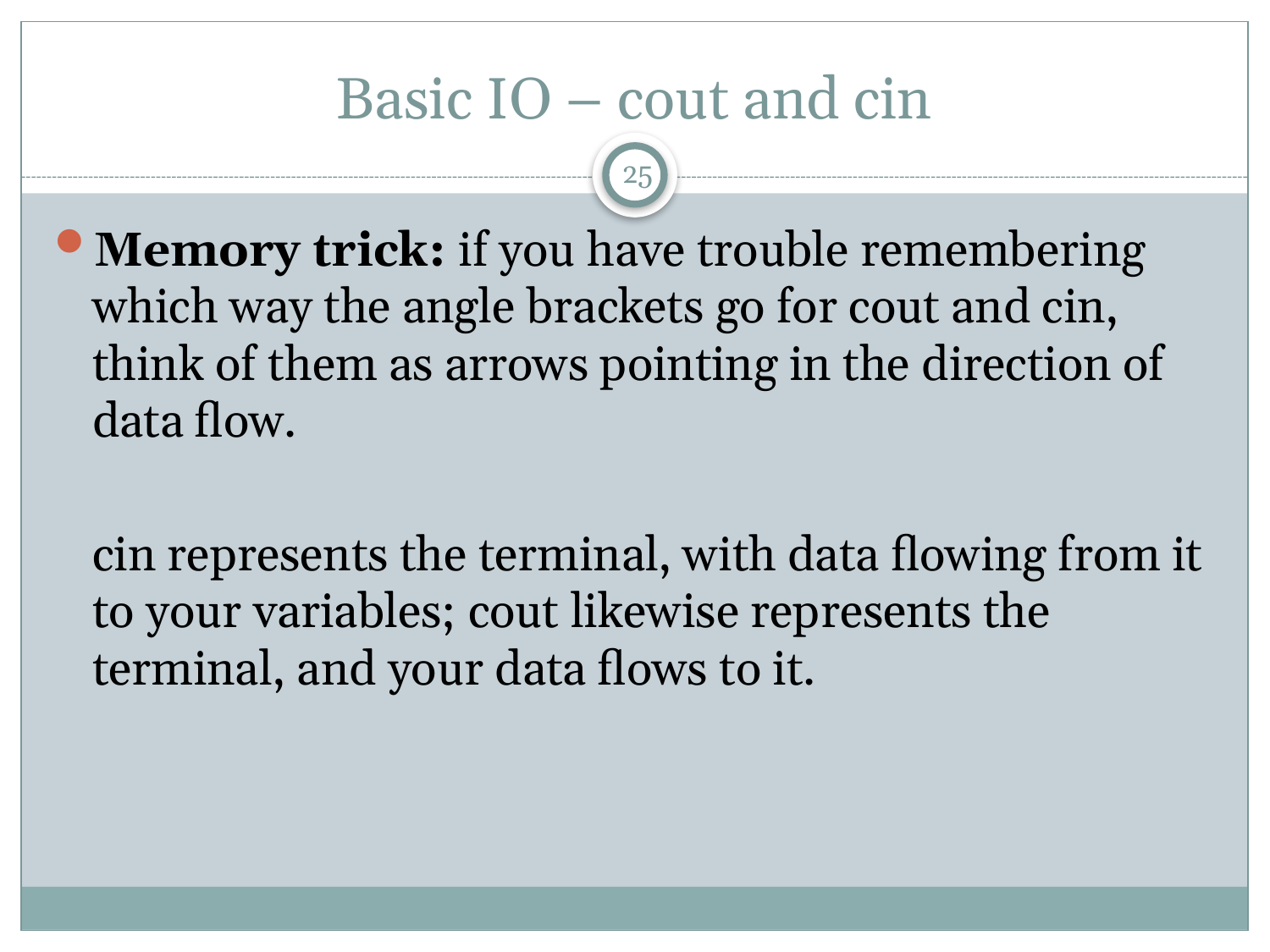

# Basic IO – cout and cin
25
Memory trick: if you have trouble remembering which way the angle brackets go for cout and cin, think of them as arrows pointing in the direction of data ﬂow.

	cin represents the terminal, with data ﬂowing from it to your variables; cout likewise represents the terminal, and your data ﬂows to it.